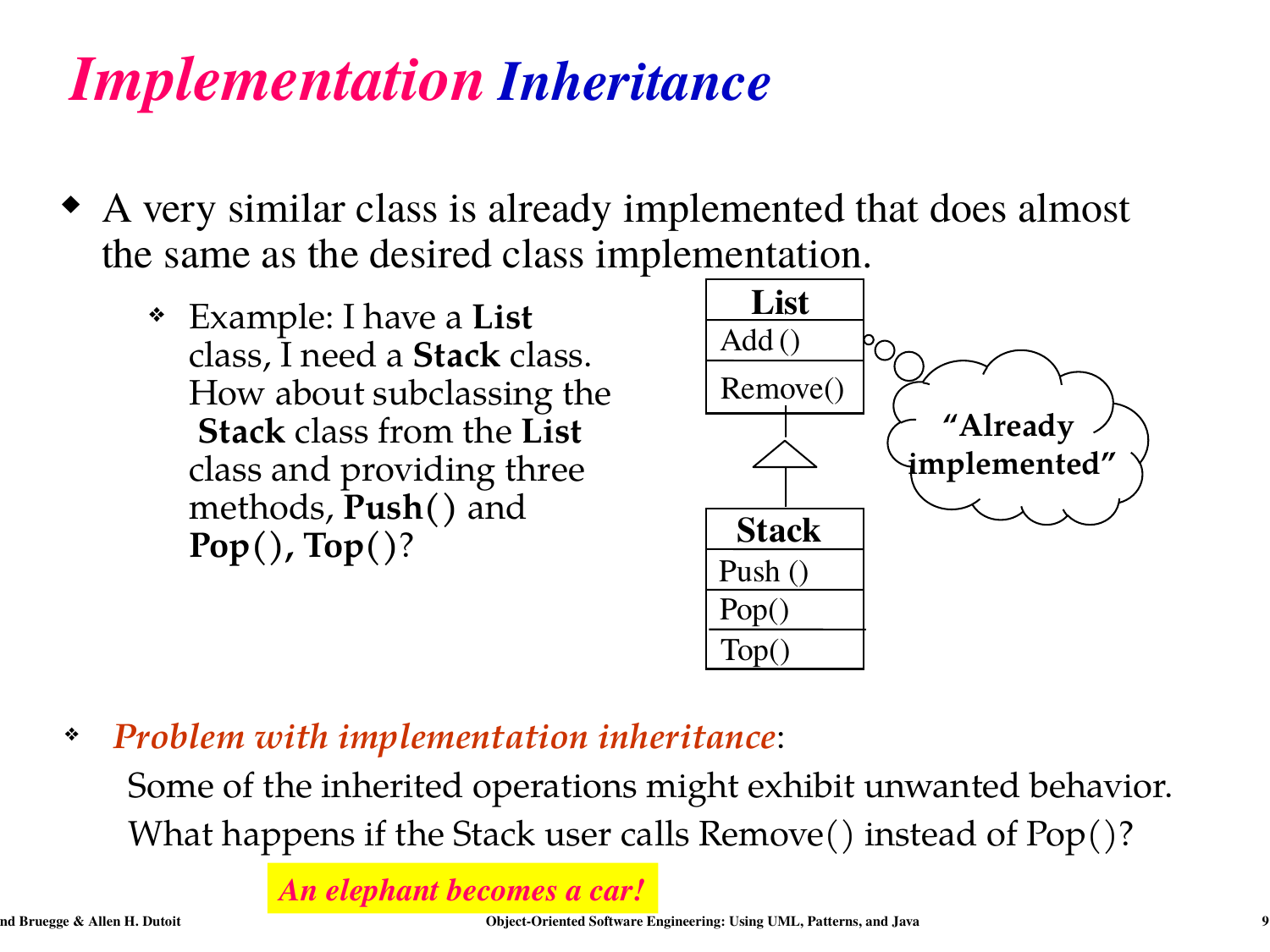

# Implementation Inheritance
A very similar class is already implemented that does almost the same as the desired class implementation.
List

Example: I have a List class, I need a Stack class. How about subclassing the  Stack class from the List class and providing three methods, Push() and Pop(), Top()?
Add
()

“Already
 implemented”

Remove()

Stack

Push
()

Pop()

Top()

 Problem with implementation inheritance:
Some of the inherited operations might exhibit unwanted behavior.
What happens if the Stack user calls Remove() instead of Pop()?
An elephant becomes a car!